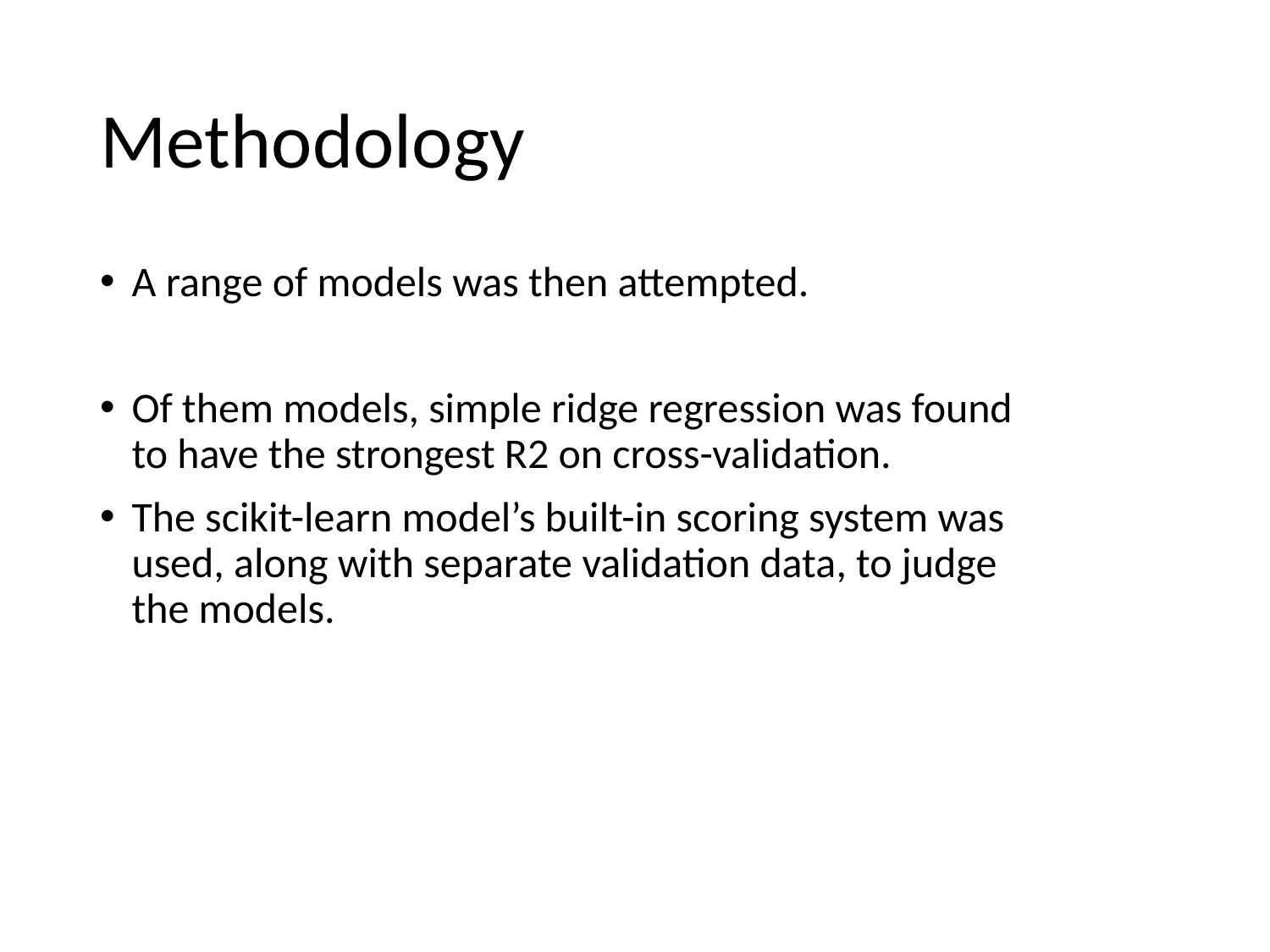

# Methodology
A range of models was then attempted.

Of them models, simple ridge regression was found to have the strongest R2 on cross-validation.
The scikit-learn model’s built-in scoring system was used, along with separate validation data, to judge the models.